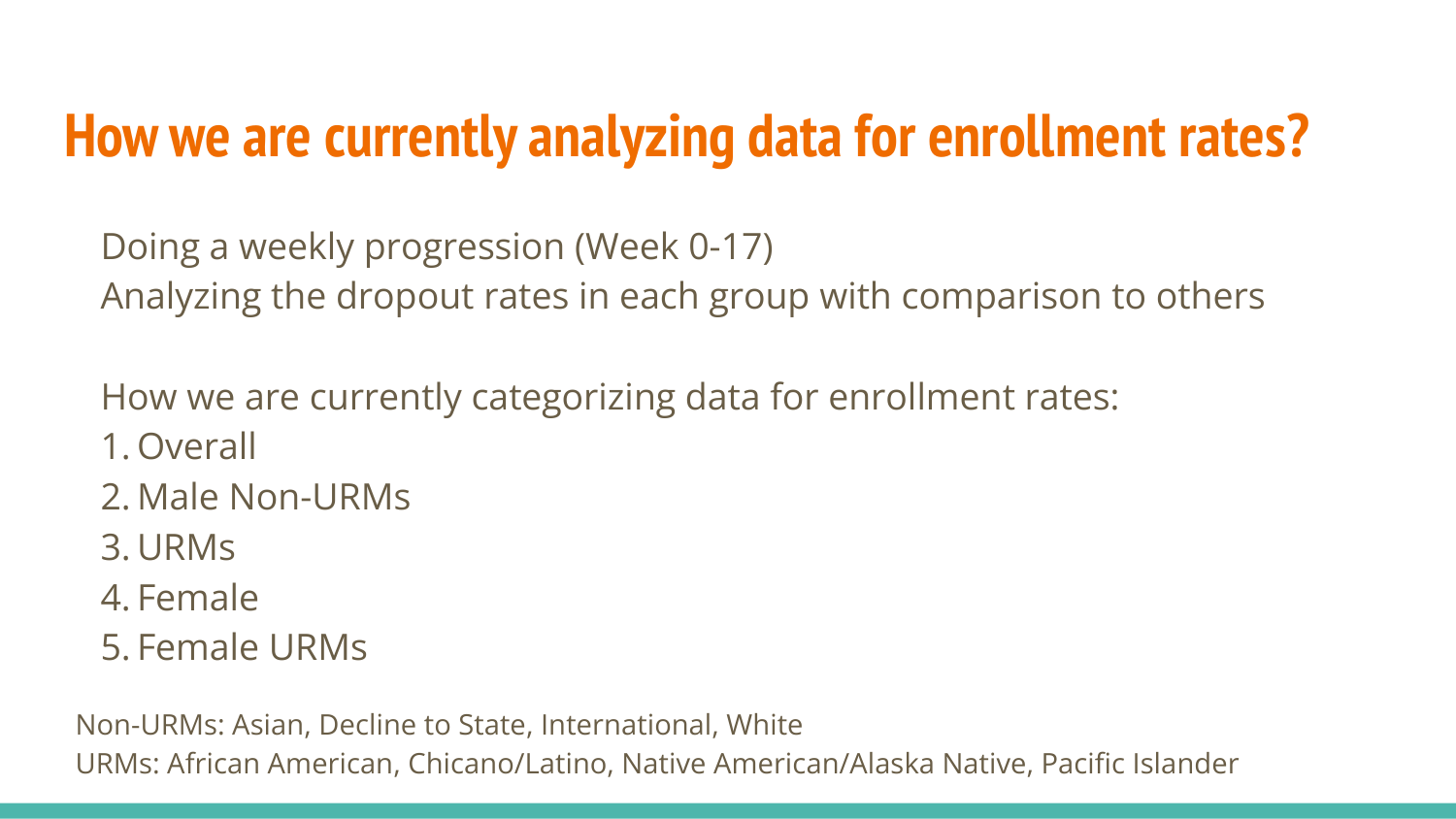

# How we are currently analyzing data for enrollment rates?

Doing a weekly progression (Week 0-17)
Analyzing the dropout rates in each group with comparison to others

How we are currently categorizing data for enrollment rates:
Overall
Male Non-URMs
URMs
Female
Female URMs
Non-URMs: Asian, Decline to State, International, White
URMs: African American, Chicano/Latino, Native American/Alaska Native, Pacific Islander